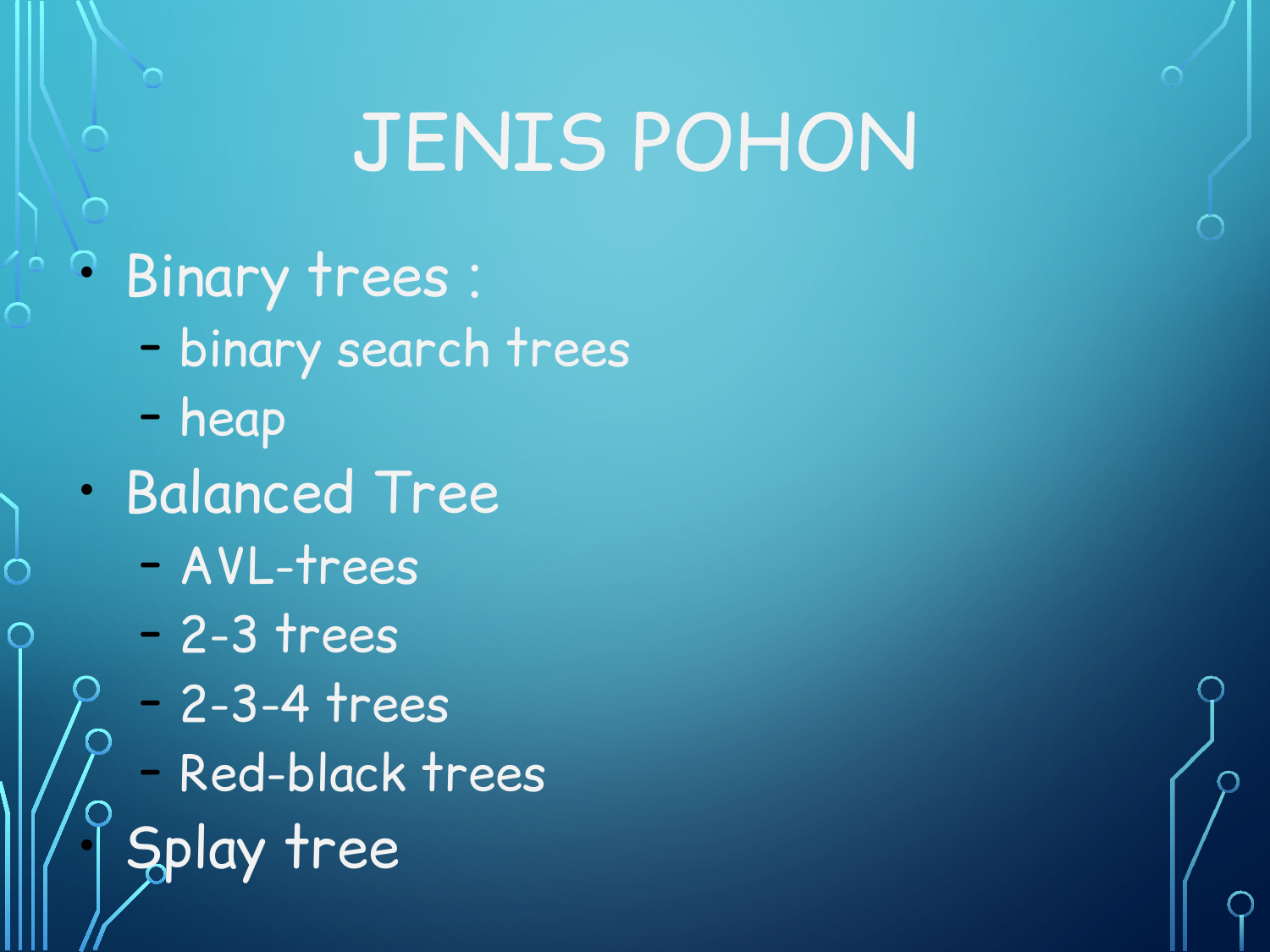

# Jenis Pohon
Binary trees :
binary search trees
heap
Balanced Tree
AVL-trees
2-3 trees
2-3-4 trees
Red-black trees
Splay tree